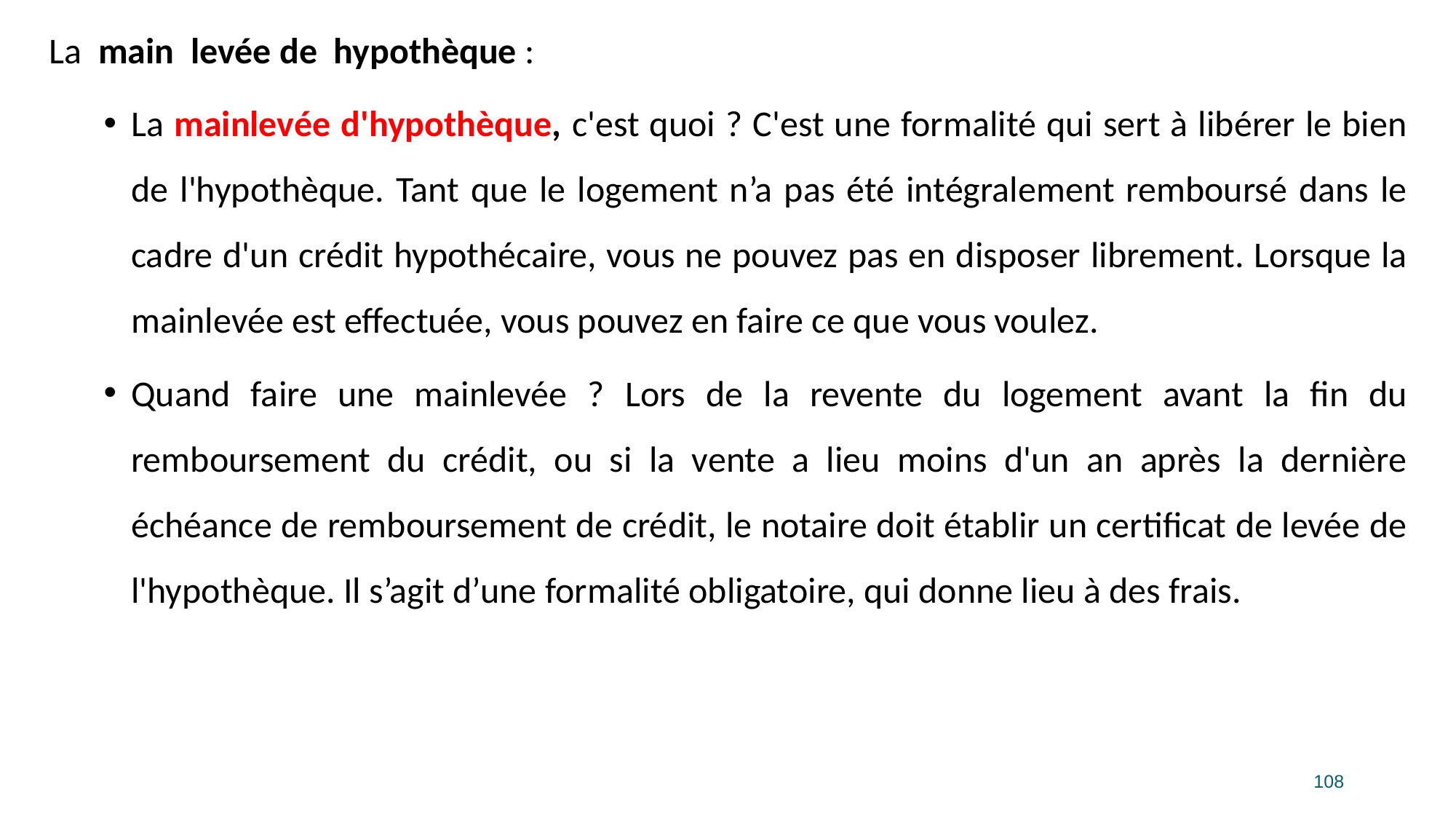

La  main  levée de  hypothèque :
La mainlevée d'hypothèque, c'est quoi ? C'est une formalité qui sert à libérer le bien de l'hypothèque. Tant que le logement n’a pas été intégralement remboursé dans le cadre d'un crédit hypothécaire, vous ne pouvez pas en disposer librement. Lorsque la mainlevée est effectuée, vous pouvez en faire ce que vous voulez.
Quand faire une mainlevée ? Lors de la revente du logement avant la fin du remboursement du crédit, ou si la vente a lieu moins d'un an après la dernière échéance de remboursement de crédit, le notaire doit établir un certificat de levée de l'hypothèque. Il s’agit d’une formalité obligatoire, qui donne lieu à des frais.

108